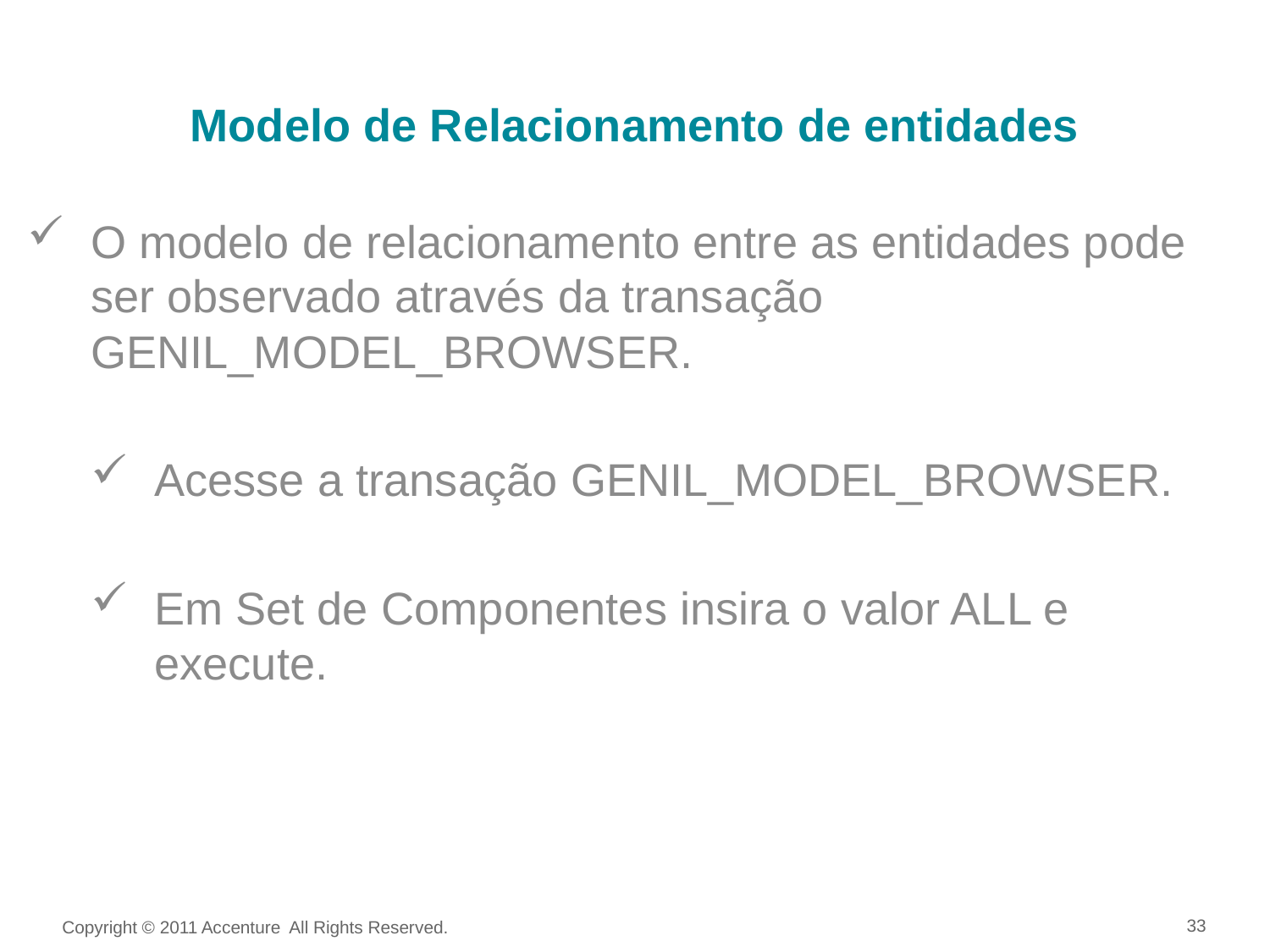

Modelo de Relacionamento de entidades
O modelo de relacionamento entre as entidades pode ser observado através da transação GENIL_MODEL_BROWSER.

Acesse a transação GENIL_MODEL_BROWSER.

Em Set de Componentes insira o valor ALL e execute.